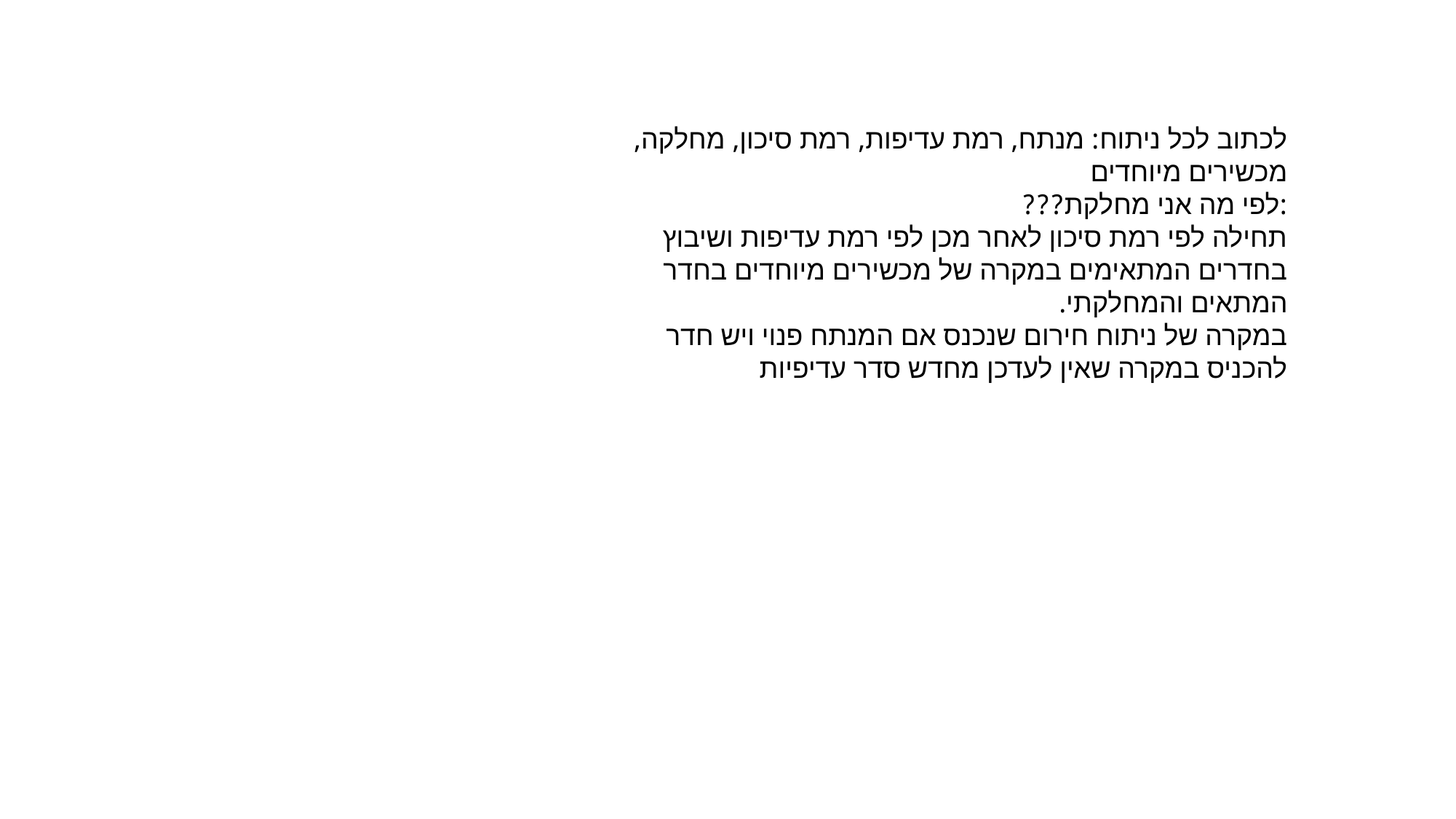

לכתוב לכל ניתוח: מנתח, רמת עדיפות, רמת סיכון, מחלקה, מכשירים מיוחדים
:לפי מה אני מחלקת???
תחילה לפי רמת סיכון לאחר מכן לפי רמת עדיפות ושיבוץ בחדרים המתאימים במקרה של מכשירים מיוחדים בחדר המתאים והמחלקתי.
במקרה של ניתוח חירום שנכנס אם המנתח פנוי ויש חדר להכניס במקרה שאין לעדכן מחדש סדר עדיפיות